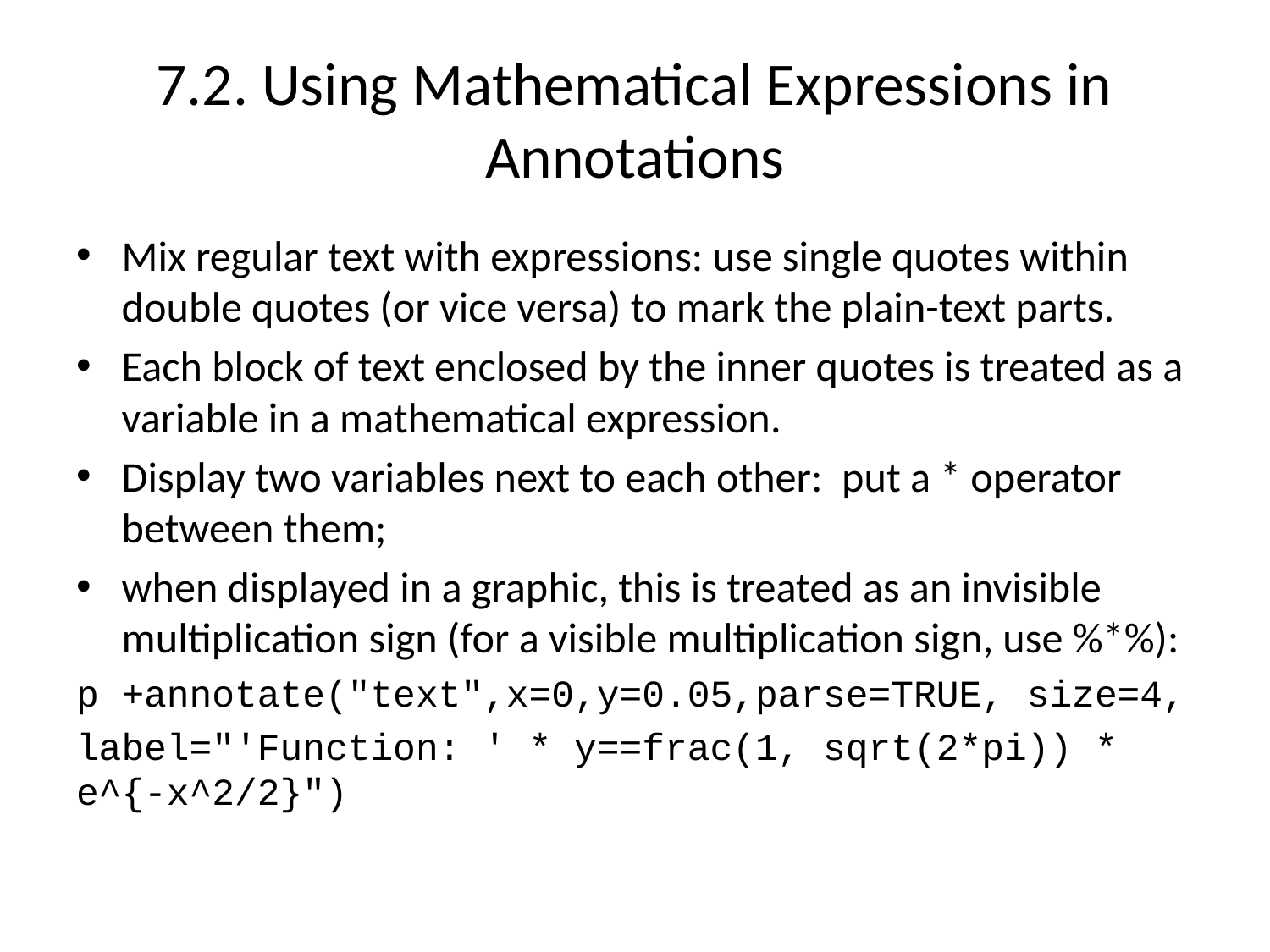

# 7.2. Using Mathematical Expressions in Annotations
Mix regular text with expressions: use single quotes within double quotes (or vice versa) to mark the plain-text parts.
Each block of text enclosed by the inner quotes is treated as a variable in a mathematical expression.
Display two variables next to each other:  put a * operator between them;
when displayed in a graphic, this is treated as an invisible multiplication sign (for a visible multiplication sign, use %*%):
p +annotate("text",x=0,y=0.05,parse=TRUE, size=4,
label="'Function: ' * y==frac(1, sqrt(2*pi)) * e^{-x^2/2}")